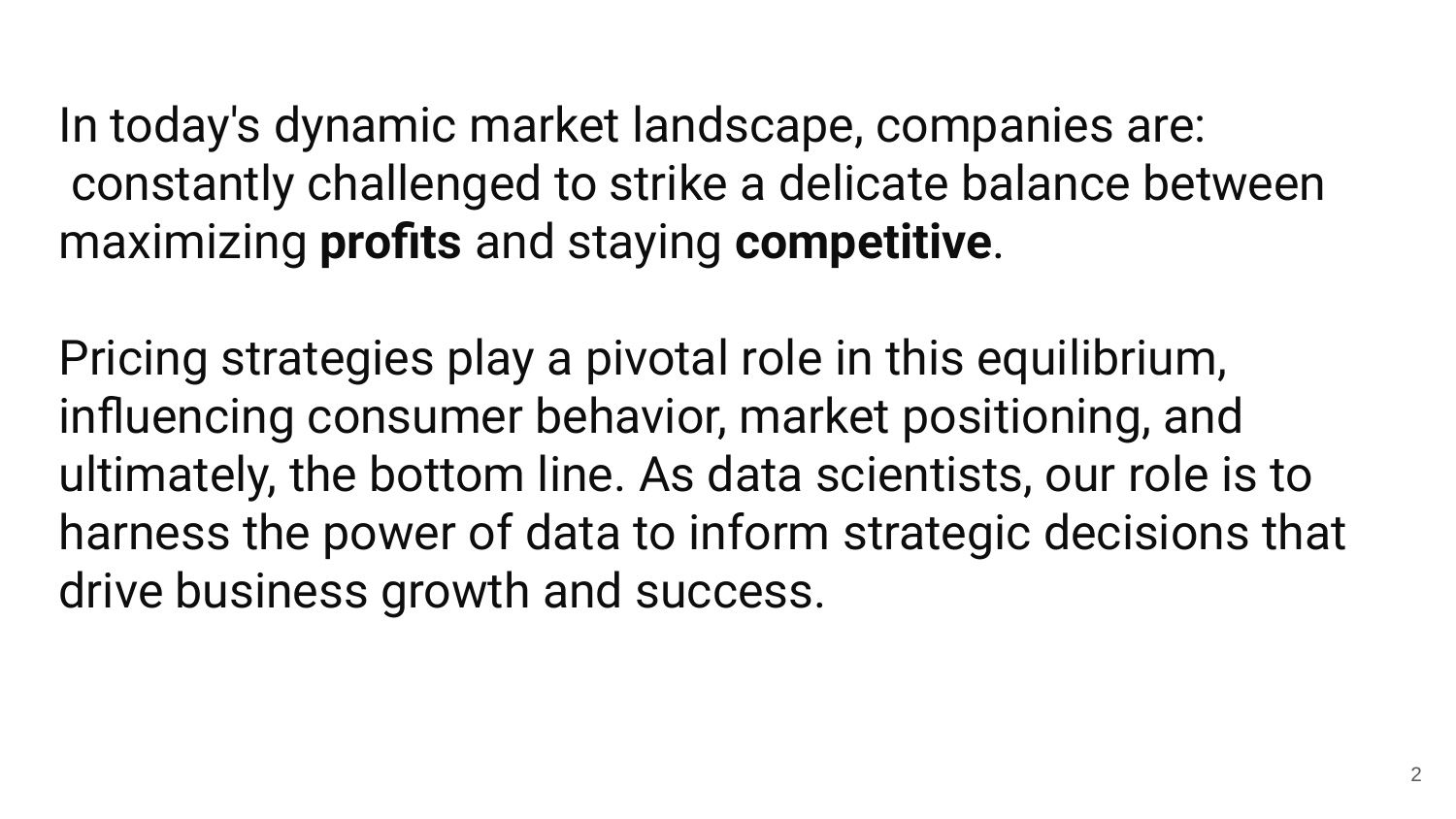

In today's dynamic market landscape, companies are:
 constantly challenged to strike a delicate balance between maximizing profits and staying competitive.

Pricing strategies play a pivotal role in this equilibrium, influencing consumer behavior, market positioning, and ultimately, the bottom line. As data scientists, our role is to harness the power of data to inform strategic decisions that drive business growth and success.
2